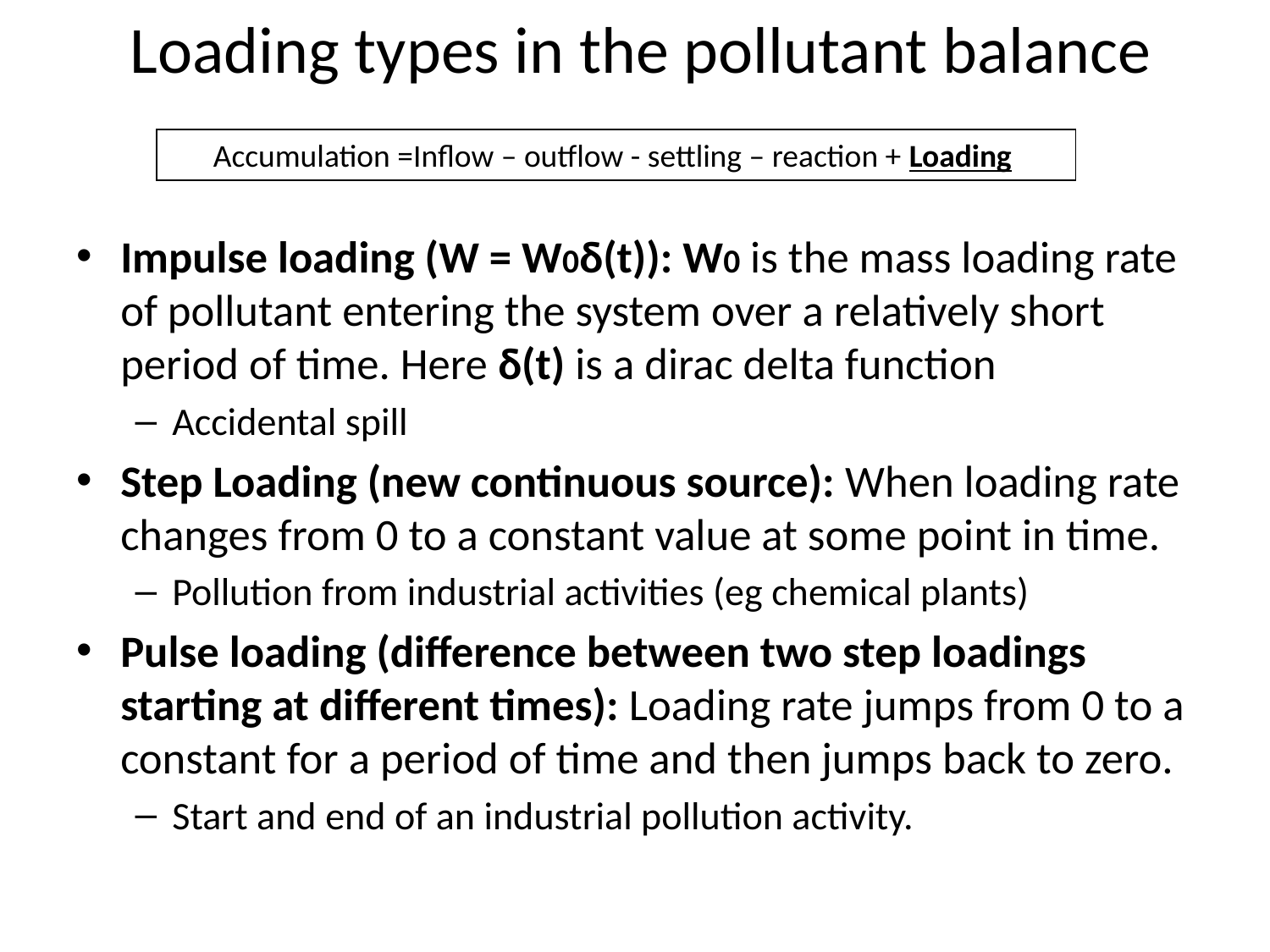

# Loading types in the pollutant balance
Accumulation =Inflow – outflow - settling – reaction + Loading

Impulse loading (W = W0δ(t)): W0 is the mass loading rate of pollutant entering the system over a relatively short period of time. Here δ(t) is a dirac delta function
Accidental spill
Step Loading (new continuous source): When loading rate changes from 0 to a constant value at some point in time.
Pollution from industrial activities (eg chemical plants)
Pulse loading (difference between two step loadings starting at different times): Loading rate jumps from 0 to a constant for a period of time and then jumps back to zero.
Start and end of an industrial pollution activity.